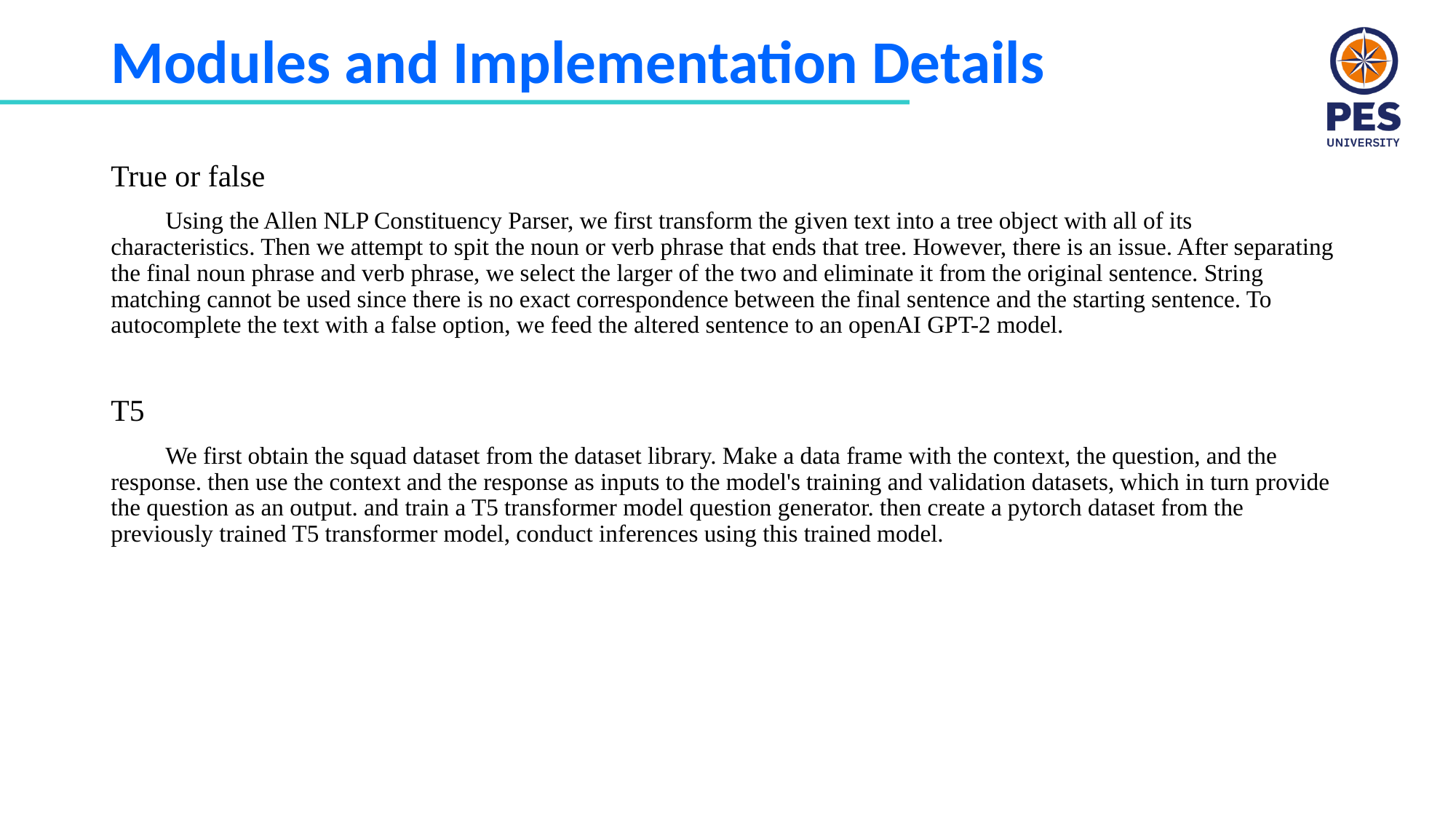

# Modules and Implementation Details

True or false
Using the Allen NLP Constituency Parser, we first transform the given text into a tree object with all of its characteristics. Then we attempt to spit the noun or verb phrase that ends that tree. However, there is an issue. After separating the final noun phrase and verb phrase, we select the larger of the two and eliminate it from the original sentence. String matching cannot be used since there is no exact correspondence between the final sentence and the starting sentence. To autocomplete the text with a false option, we feed the altered sentence to an openAI GPT-2 model.

T5
We first obtain the squad dataset from the dataset library. Make a data frame with the context, the question, and the response. then use the context and the response as inputs to the model's training and validation datasets, which in turn provide the question as an output. and train a T5 transformer model question generator. then create a pytorch dataset from the previously trained T5 transformer model, conduct inferences using this trained model.